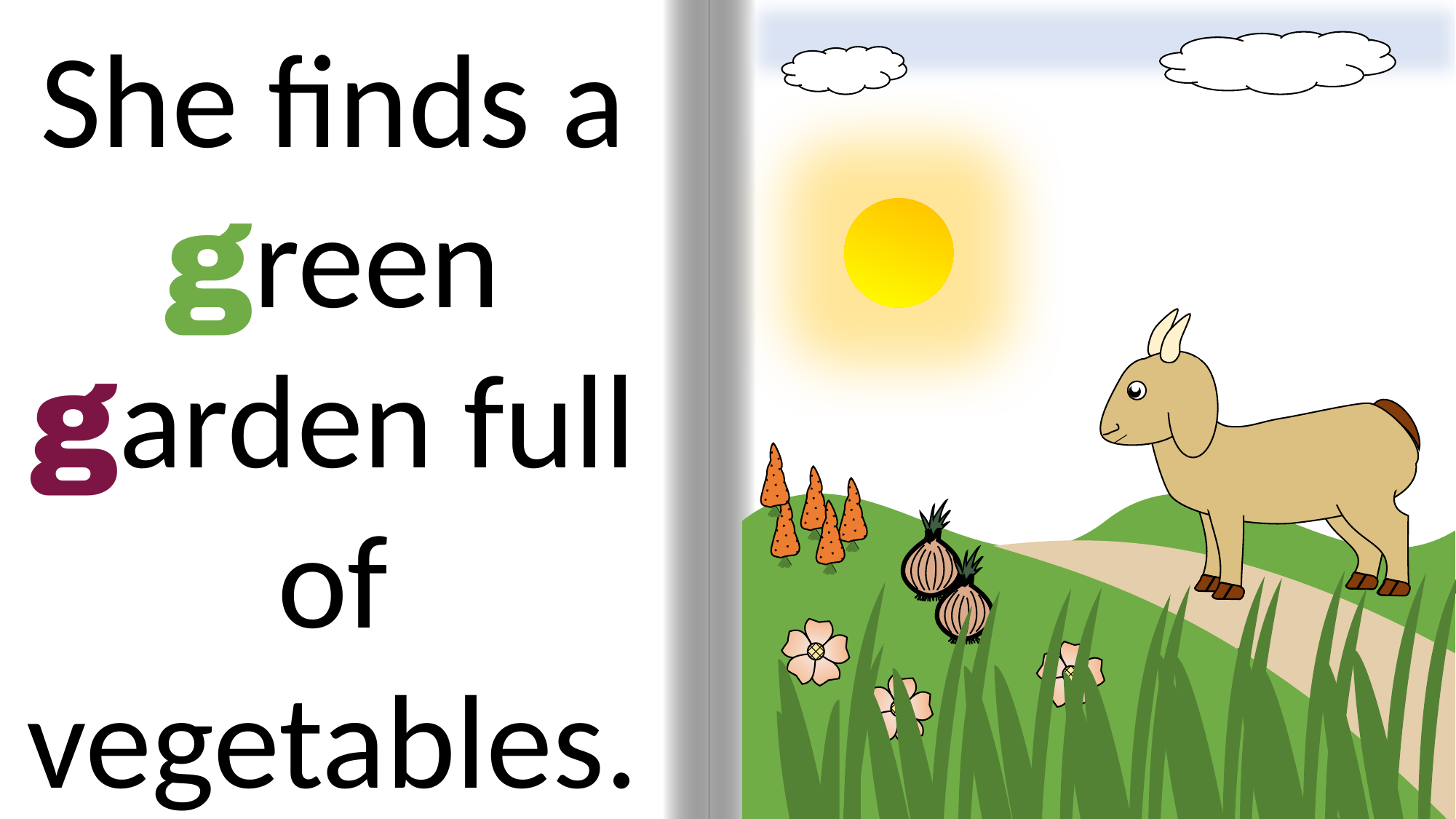

She finds a green garden full of vegetables.